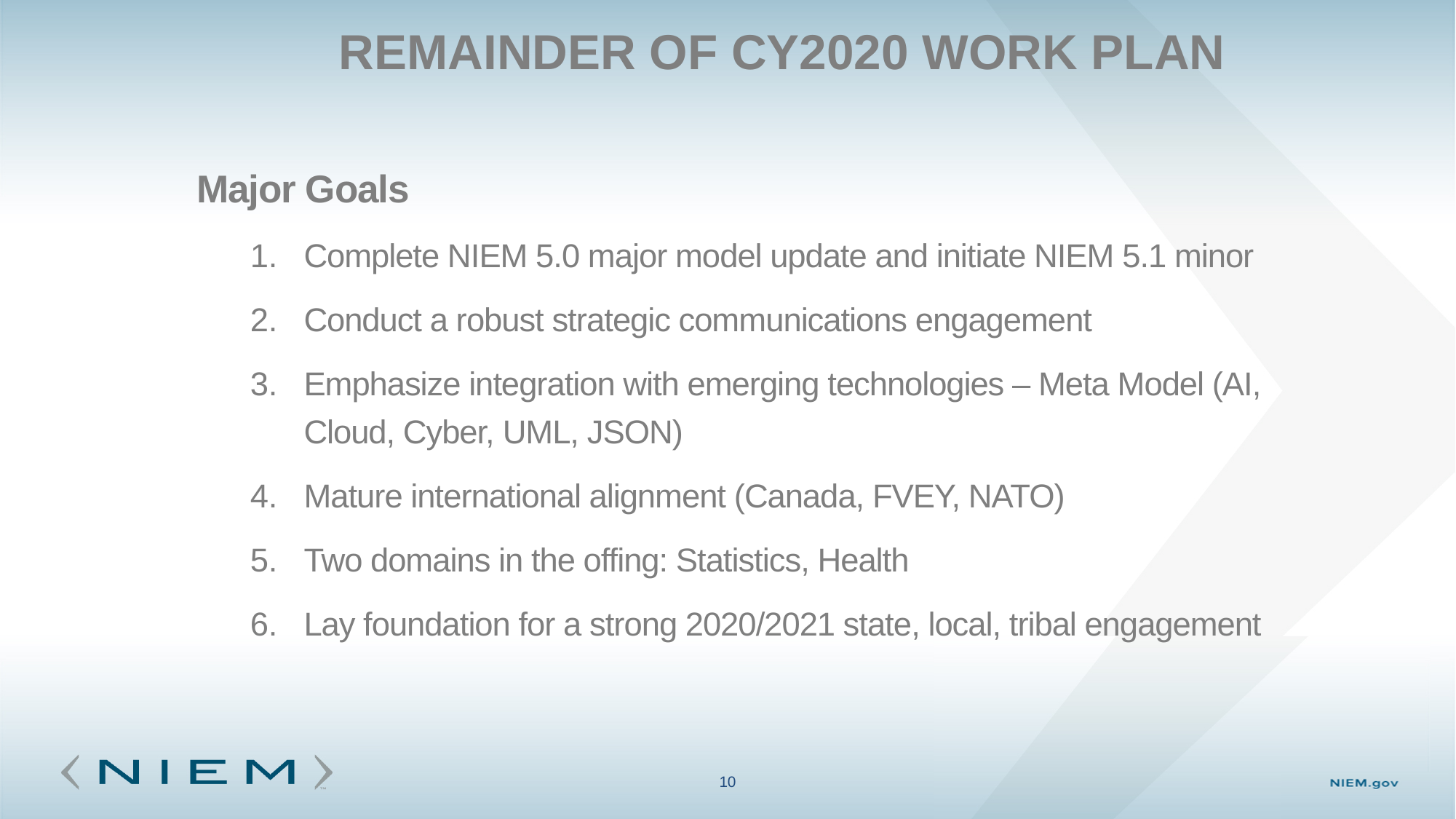

# Remainder of CY2020 Work plan
Major Goals
Complete NIEM 5.0 major model update and initiate NIEM 5.1 minor
Conduct a robust strategic communications engagement
Emphasize integration with emerging technologies – Meta Model (AI, Cloud, Cyber, UML, JSON)
Mature international alignment (Canada, FVEY, NATO)
Two domains in the offing: Statistics, Health
Lay foundation for a strong 2020/2021 state, local, tribal engagement
10